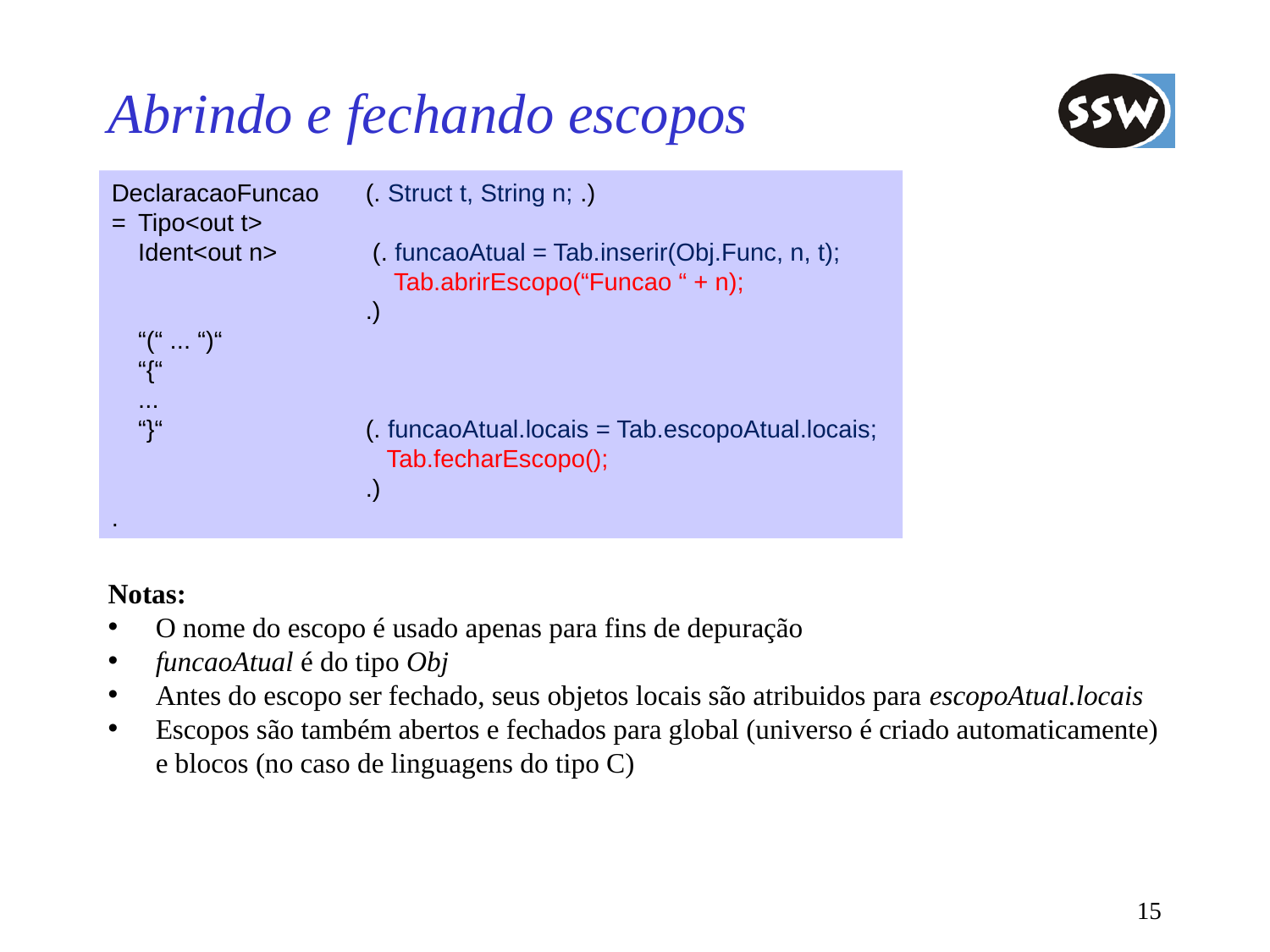

# Abrindo e fechando escopos
DeclaracaoFuncao	(. Struct t, String n; .)
= 	Tipo<out t>
   	Ident<out n>	 (. funcaoAtual = Tab.inserir(Obj.Func, n, t);
			    Tab.abrirEscopo(“Funcao “ + n);
			.)
   	“(“ ... “)“
	“{“
	...
	“}“		(. funcaoAtual.locais = Tab.escopoAtual.locais;
			   Tab.fecharEscopo();
			.)
.
Notas:
O nome do escopo é usado apenas para fins de depuração
funcaoAtual é do tipo Obj
Antes do escopo ser fechado, seus objetos locais são atribuidos para escopoAtual.locais
Escopos são também abertos e fechados para global (universo é criado automaticamente) e blocos (no caso de linguagens do tipo C)
15